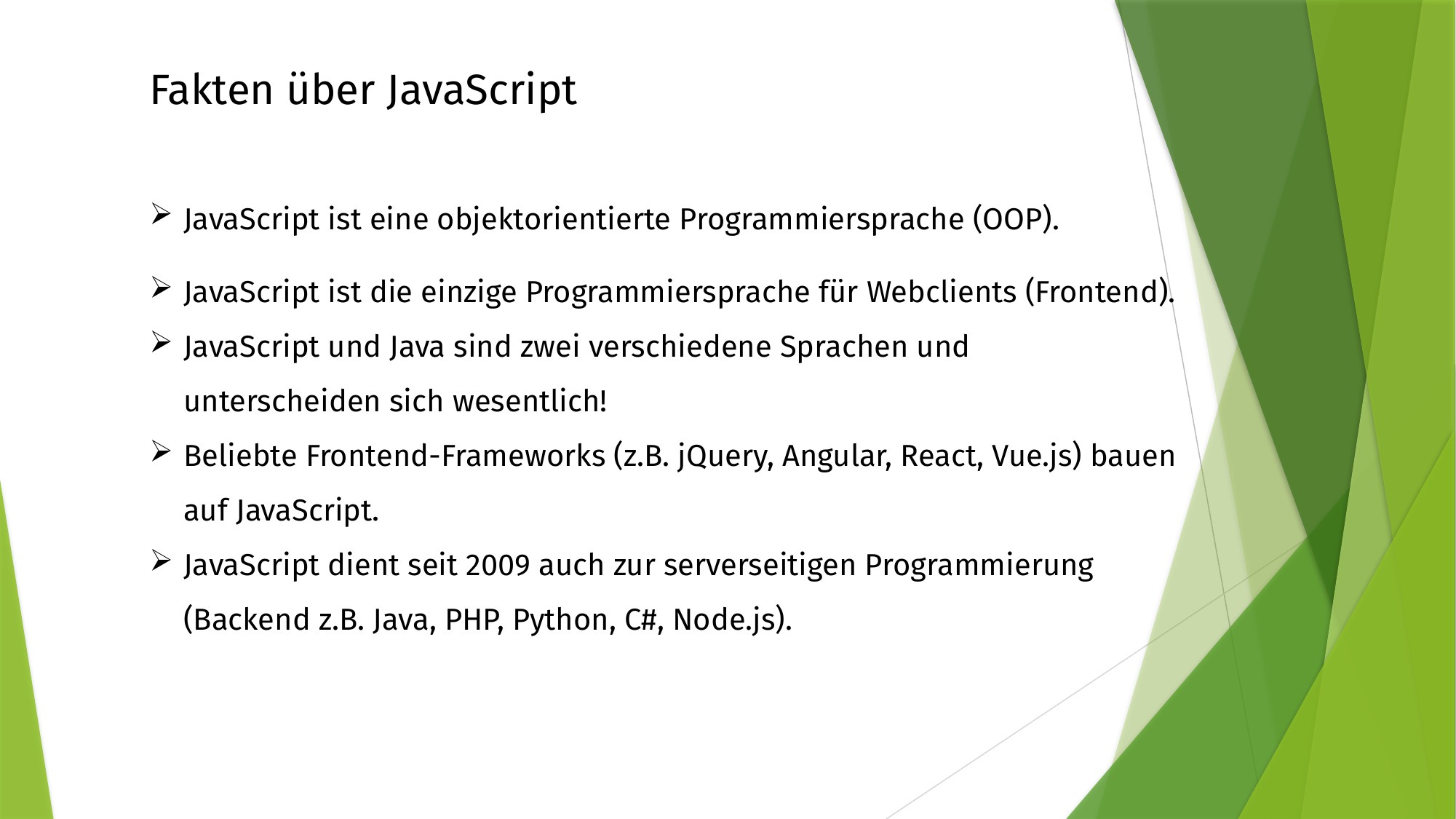

Fakten über JavaScript
JavaScript ist eine objektorientierte Programmiersprache (OOP).
JavaScript ist die einzige Programmiersprache für Webclients (Frontend).
JavaScript und Java sind zwei verschiedene Sprachen und
unterscheiden sich wesentlich!
Beliebte Frontend-Frameworks (z.B. jQuery, Angular, React, Vue.js) bauen auf JavaScript.
JavaScript dient seit 2009 auch zur serverseitigen Programmierung (Backend z.B. Java, PHP, Python, C#, Node.js).